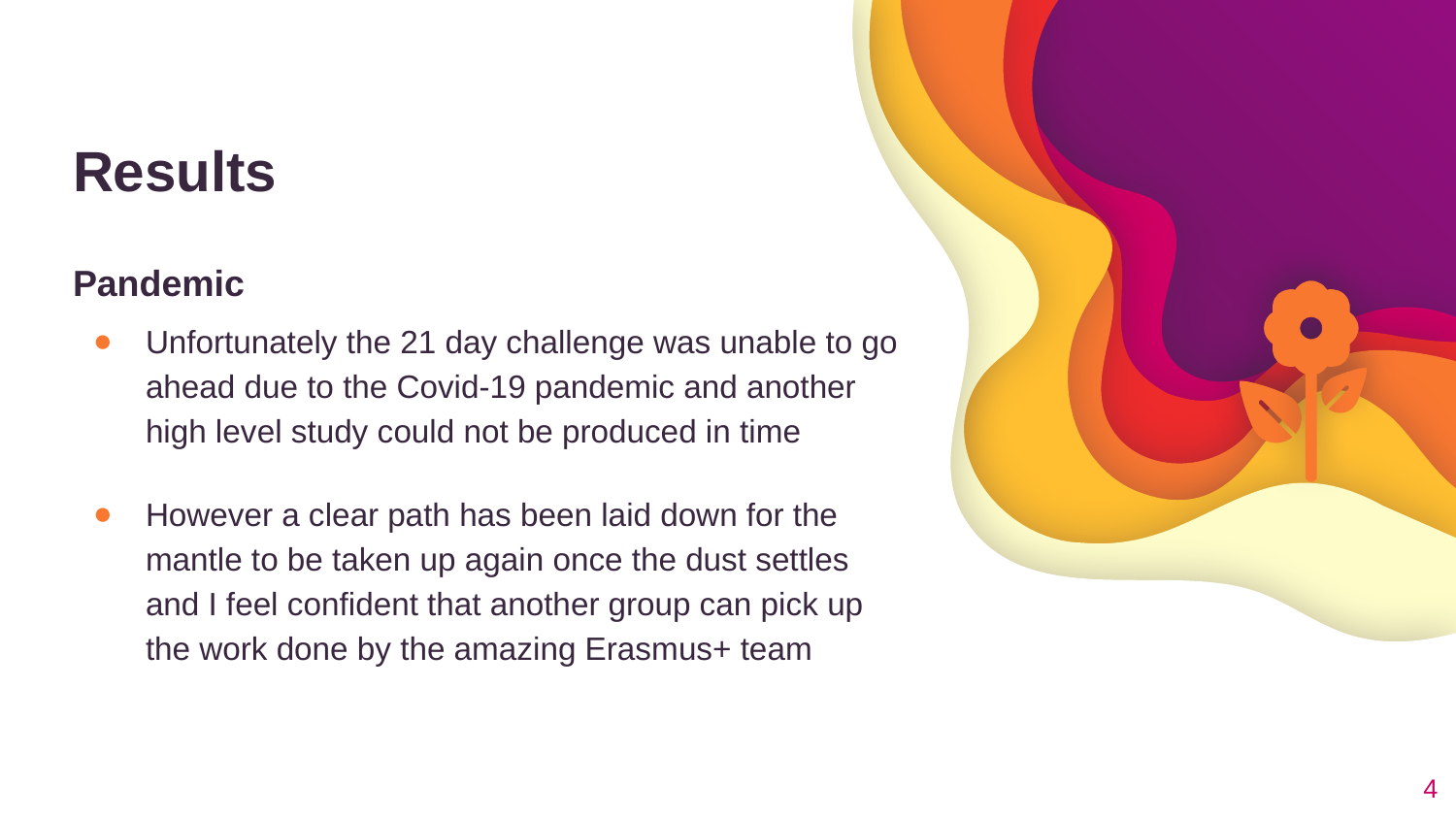

# Results
Pandemic
Unfortunately the 21 day challenge was unable to go ahead due to the Covid-19 pandemic and another high level study could not be produced in time

However a clear path has been laid down for the mantle to be taken up again once the dust settles and I feel confident that another group can pick up the work done by the amazing Erasmus+ team

4